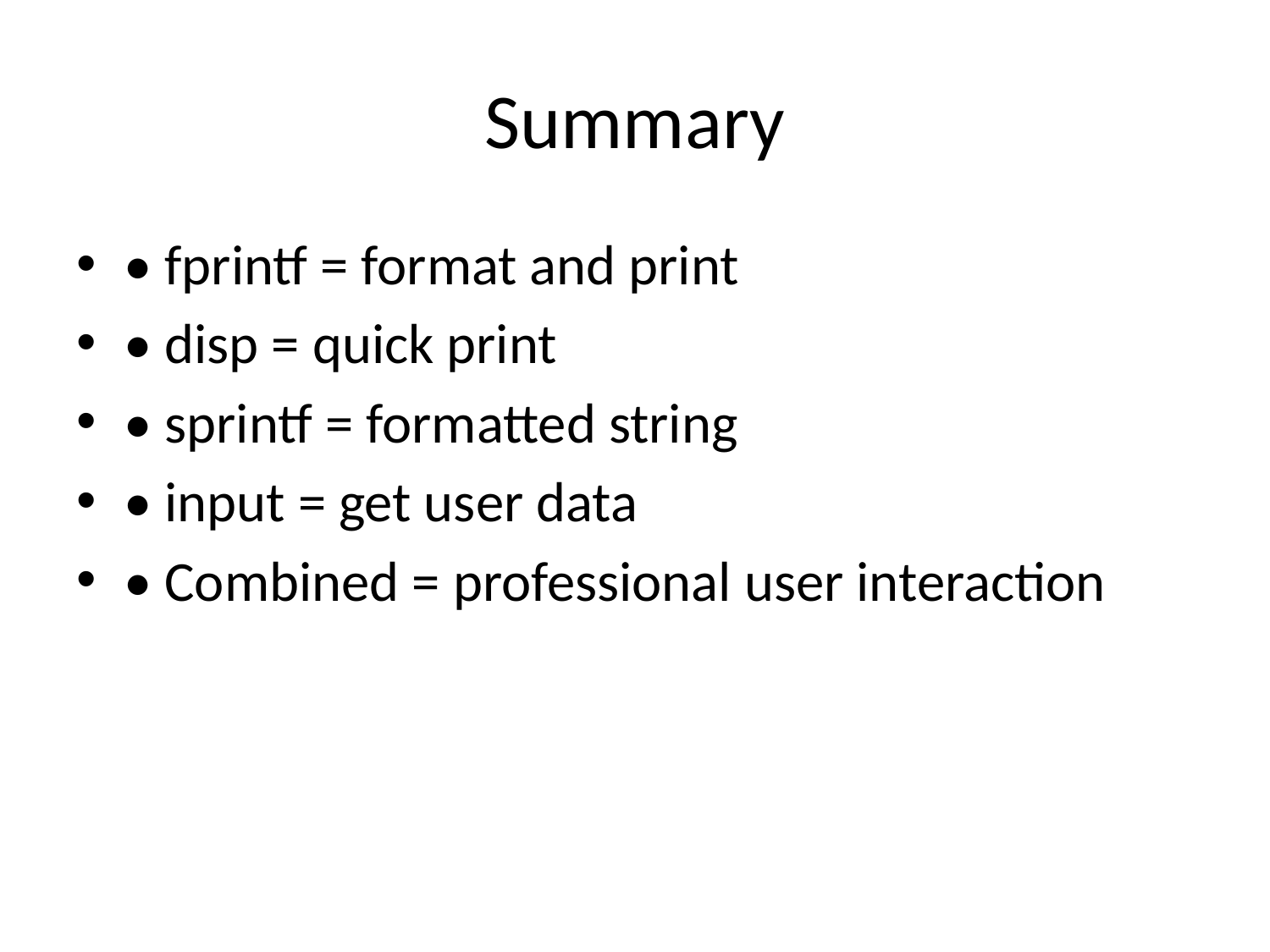

# Summary
• fprintf = format and print
• disp = quick print
• sprintf = formatted string
• input = get user data
• Combined = professional user interaction